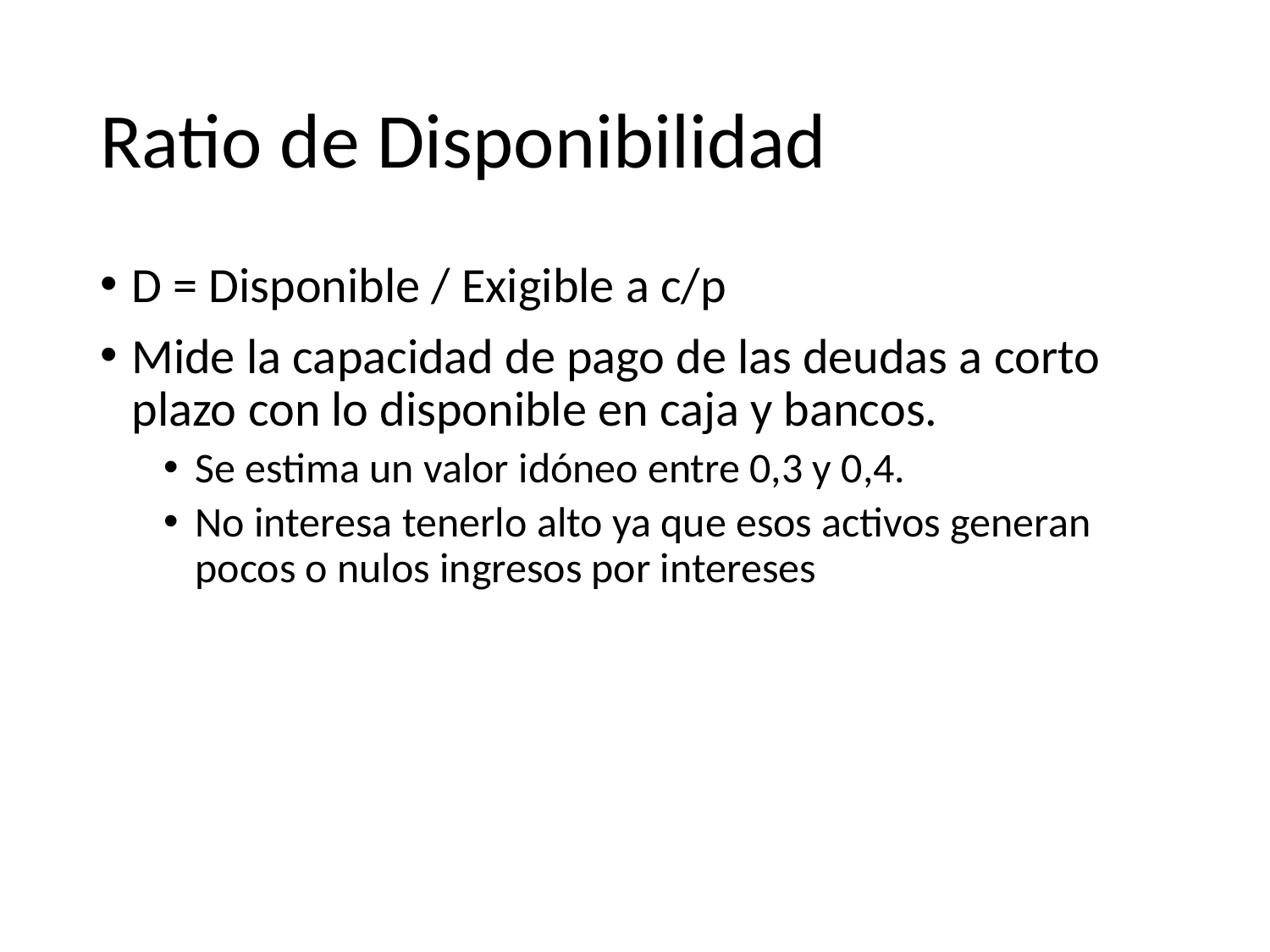

# Ratio de Disponibilidad
D = Disponible / Exigible a c/p
Mide la capacidad de pago de las deudas a corto plazo con lo disponible en caja y bancos.
Se estima un valor idóneo entre 0,3 y 0,4.
No interesa tenerlo alto ya que esos activos generan pocos o nulos ingresos por intereses